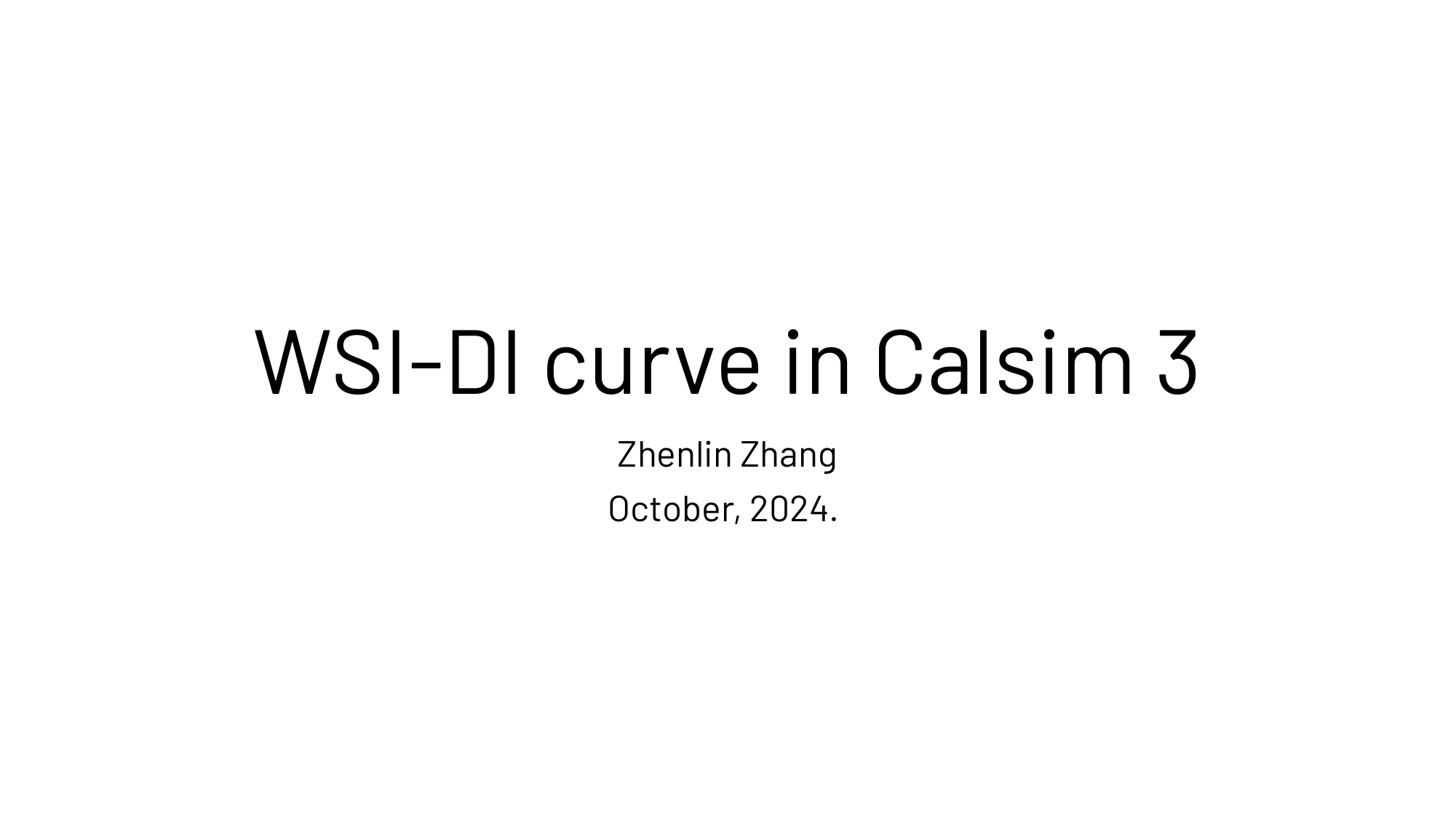

# WSI-DI curve in Calsim 3
Zhenlin Zhang
October, 2024.